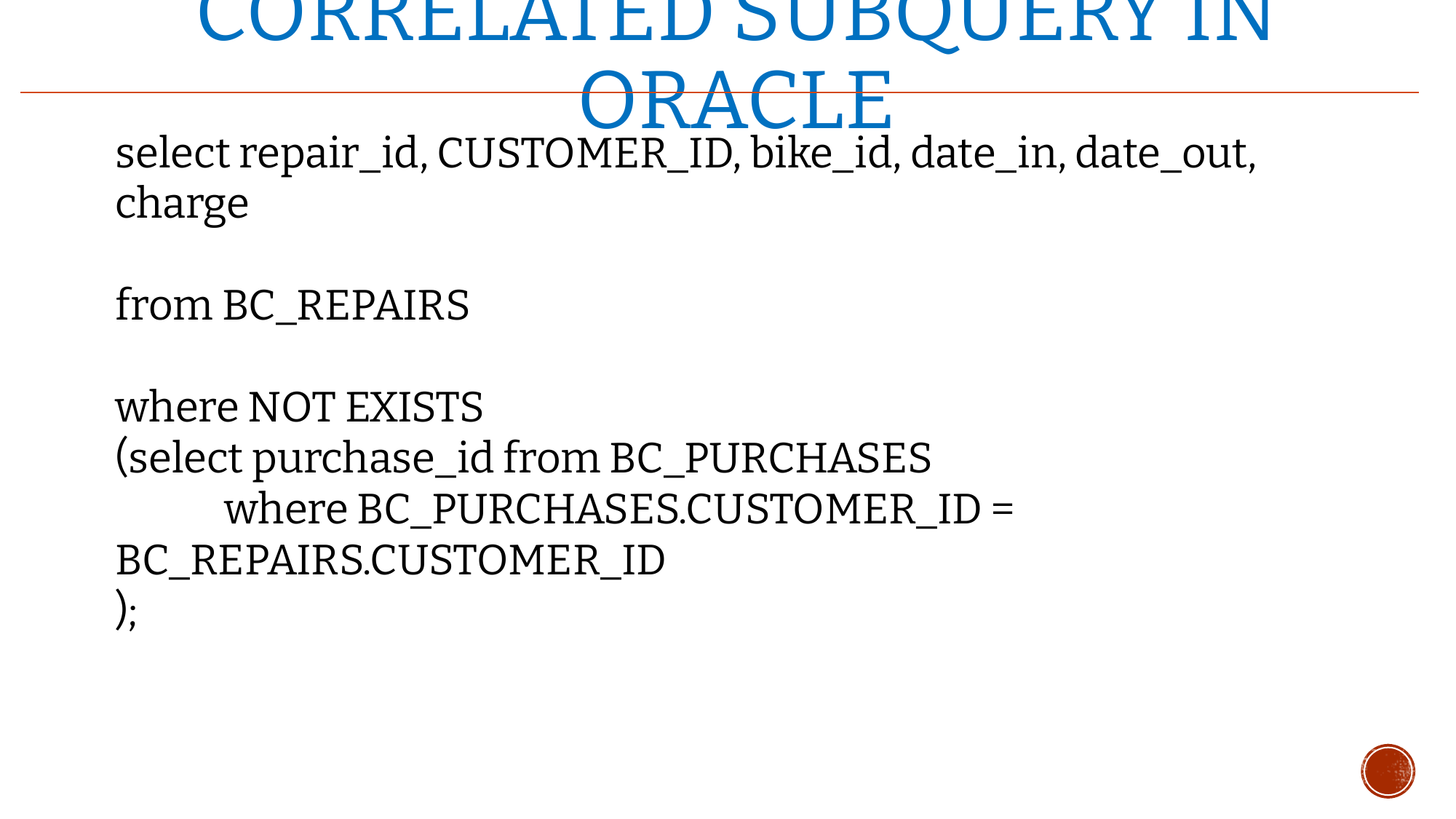

# Correlated subquery in oracle
select repair_id, CUSTOMER_ID, bike_id, date_in, date_out,
charge

from BC_REPAIRS

where NOT EXISTS
(select purchase_id from BC_PURCHASES
	where BC_PURCHASES.CUSTOMER_ID = BC_REPAIRS.CUSTOMER_ID
);